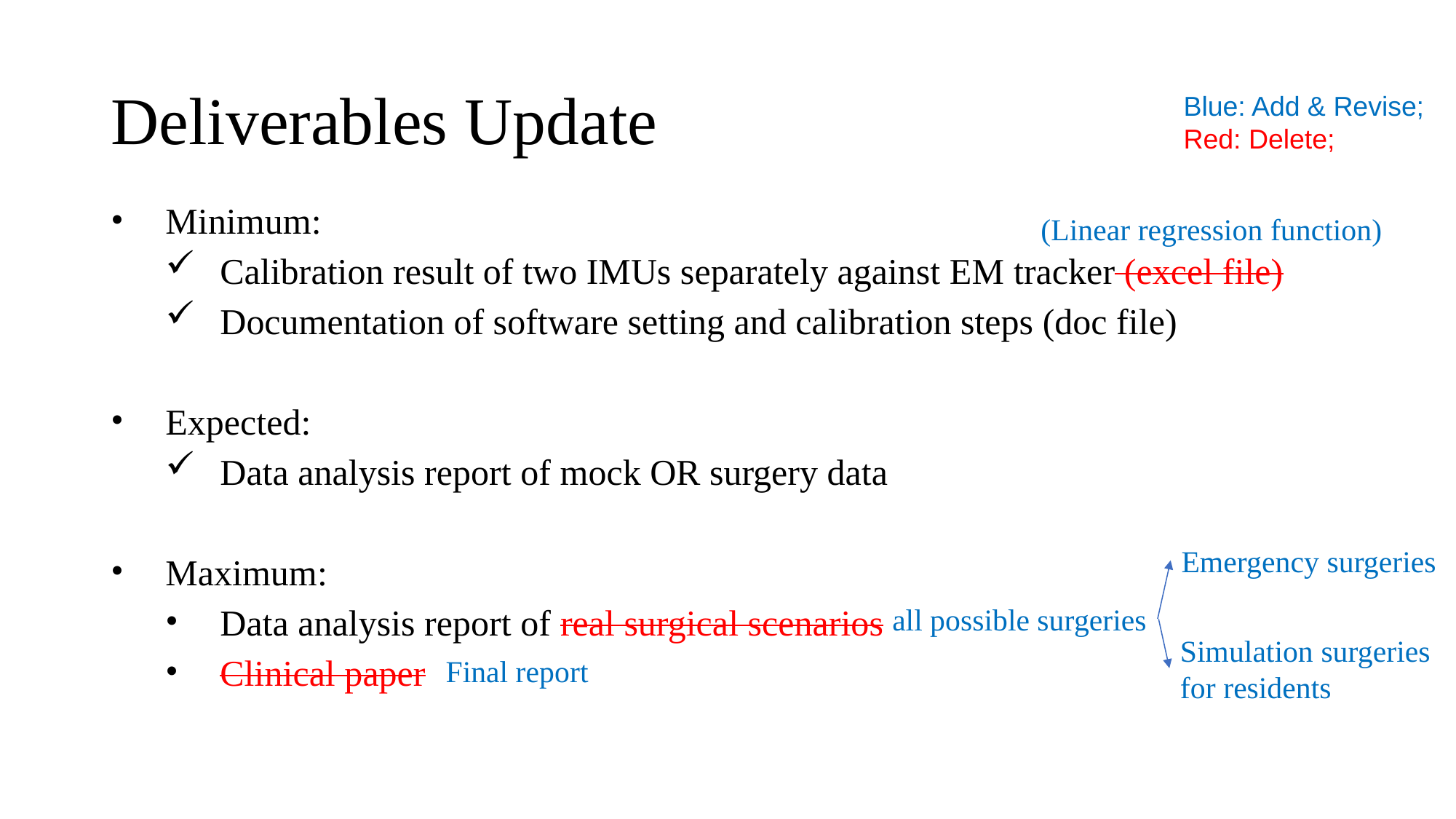

# Deliverables Update
Blue: Add & Revise;
Red: Delete;
Minimum:
Calibration result of two IMUs separately against EM tracker (excel file)
Documentation of software setting and calibration steps (doc file)

Expected:
Data analysis report of mock OR surgery data

Maximum:
Data analysis report of real surgical scenarios
Clinical paper

(Linear regression function)

Emergency surgeries
all possible surgeries
Simulation surgeries for residents
Final report